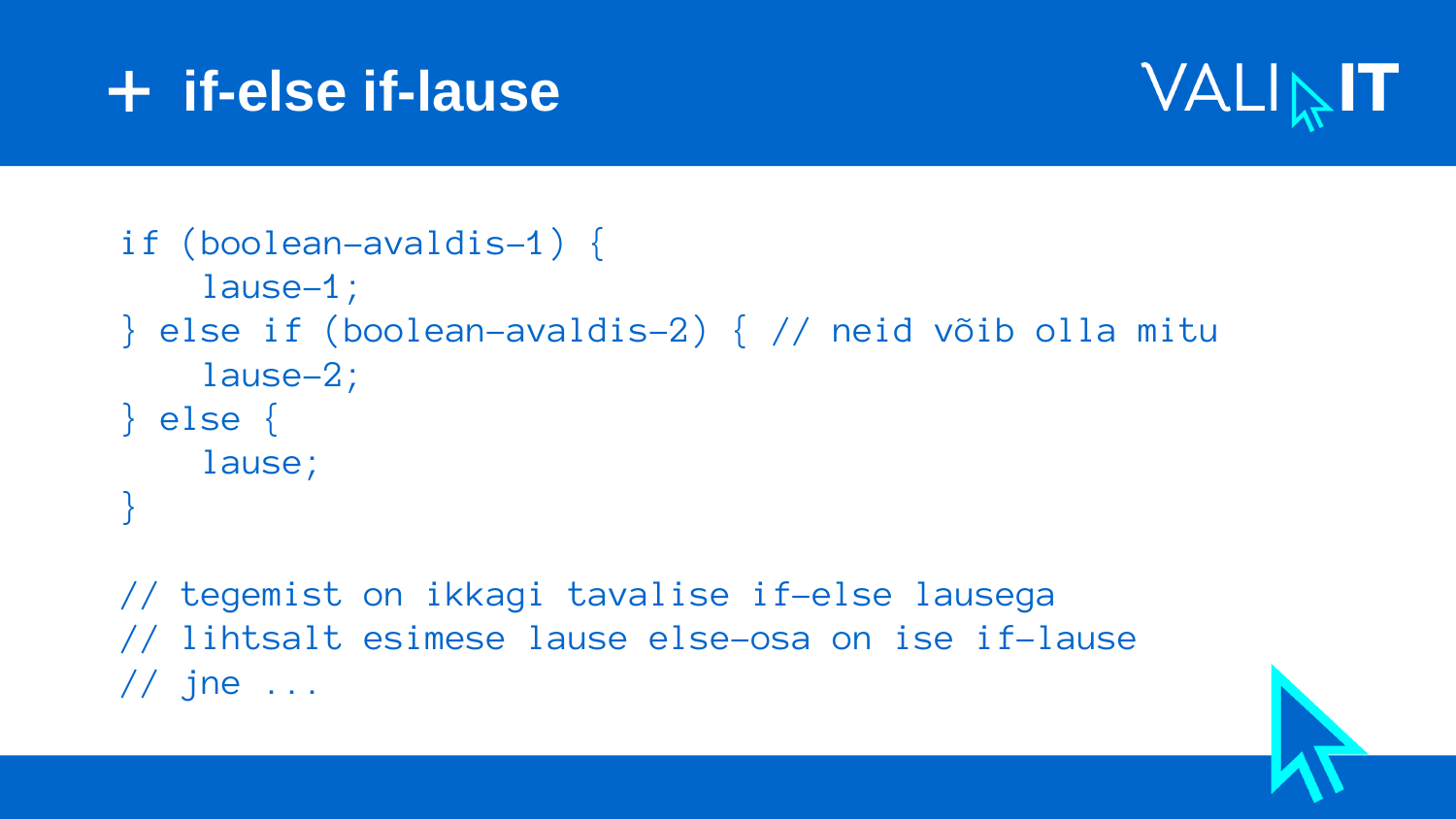

# if-else if-lause
if (boolean-avaldis-1) {
    lause-1;
} else if (boolean-avaldis-2) { // neid võib olla mitu
    lause-2;
} else {
    lause;
}

// tegemist on ikkagi tavalise if-else lausega
// lihtsalt esimese lause else-osa on ise if-lause
// jne ...